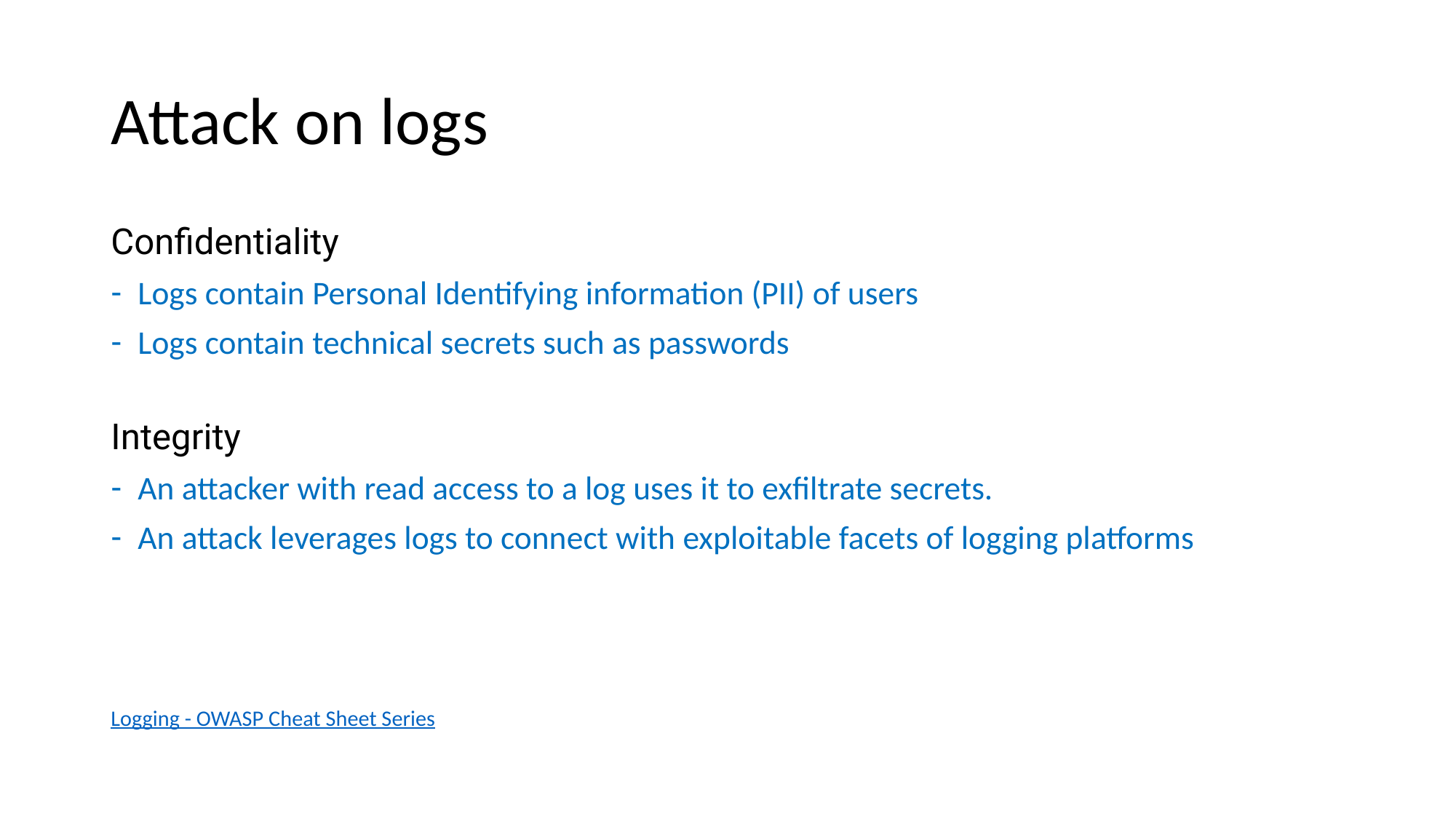

# Attack on logs
Confidentiality
Logs contain Personal Identifying information (PII) of users
Logs contain technical secrets such as passwords

Integrity
An attacker with read access to a log uses it to exfiltrate secrets.
An attack leverages logs to connect with exploitable facets of logging platforms

Logging - OWASP Cheat Sheet Series